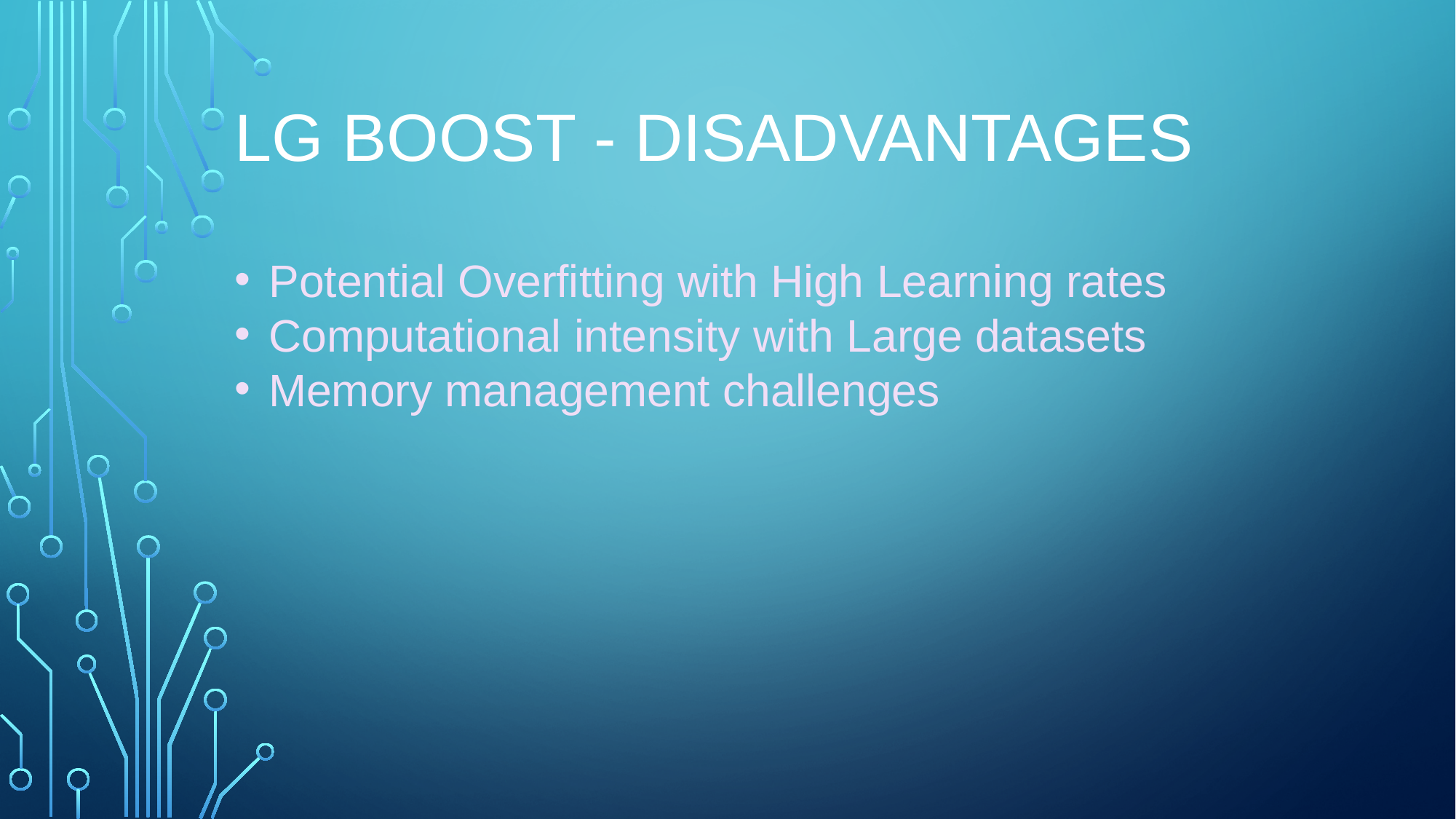

# lg BOOST - disAdvantages
Potential Overfitting with High Learning rates
Computational intensity with Large datasets
Memory management challenges